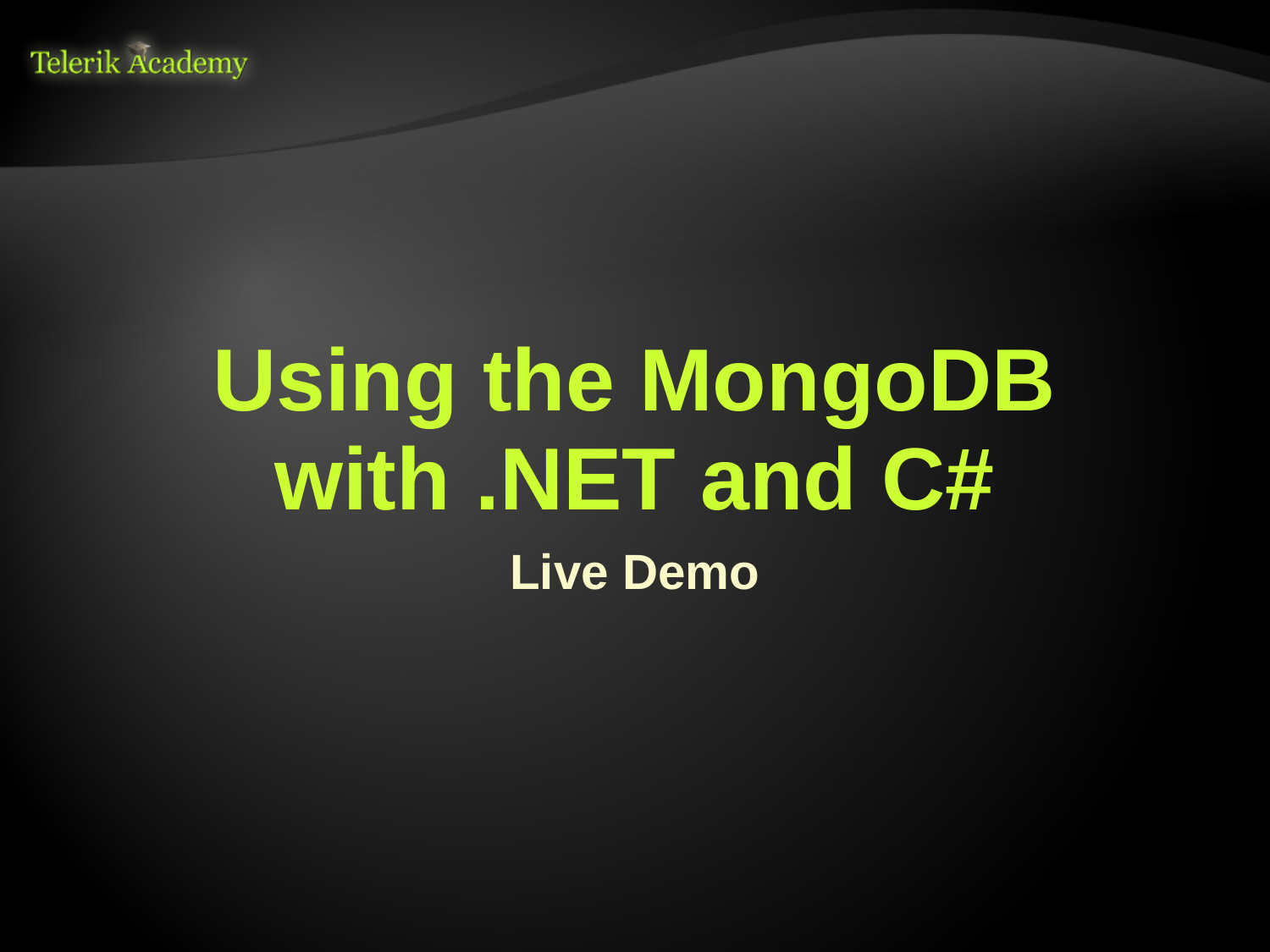

# Using the MongoDB with .NET and C#
Live Demo